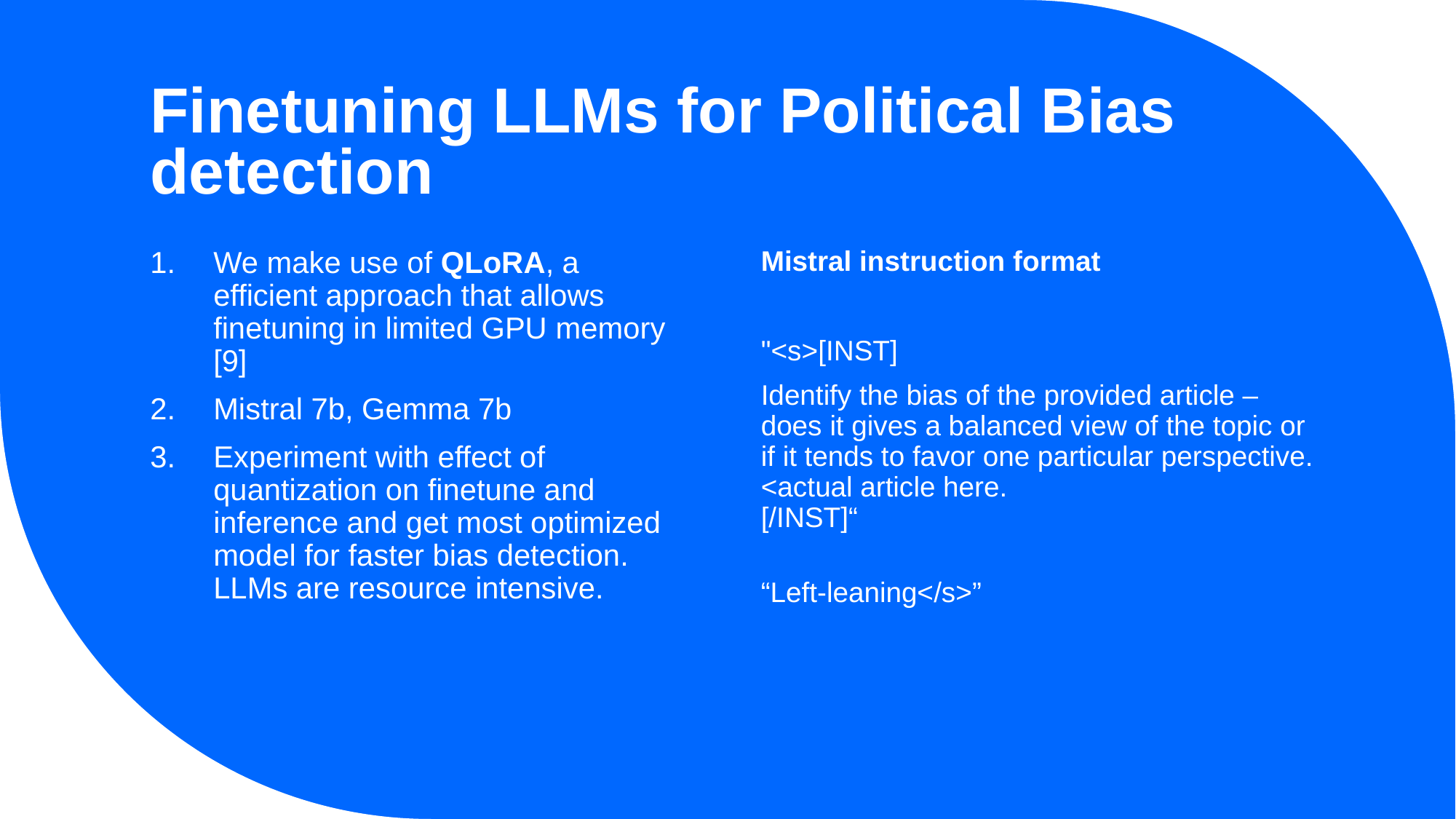

# Finetuning LLMs for Political Bias detection
We make use of QLoRA, a efficient approach that allows finetuning in limited GPU memory [9]
Mistral 7b, Gemma 7b
Experiment with effect of quantization on finetune and inference and get most optimized model for faster bias detection. LLMs are resource intensive.

Mistral instruction format

"<s>[INST]
Identify the bias of the provided article – does it gives a balanced view of the topic or if it tends to favor one particular perspective.
<actual article here.
[/INST]“
“Left-leaning</s>”